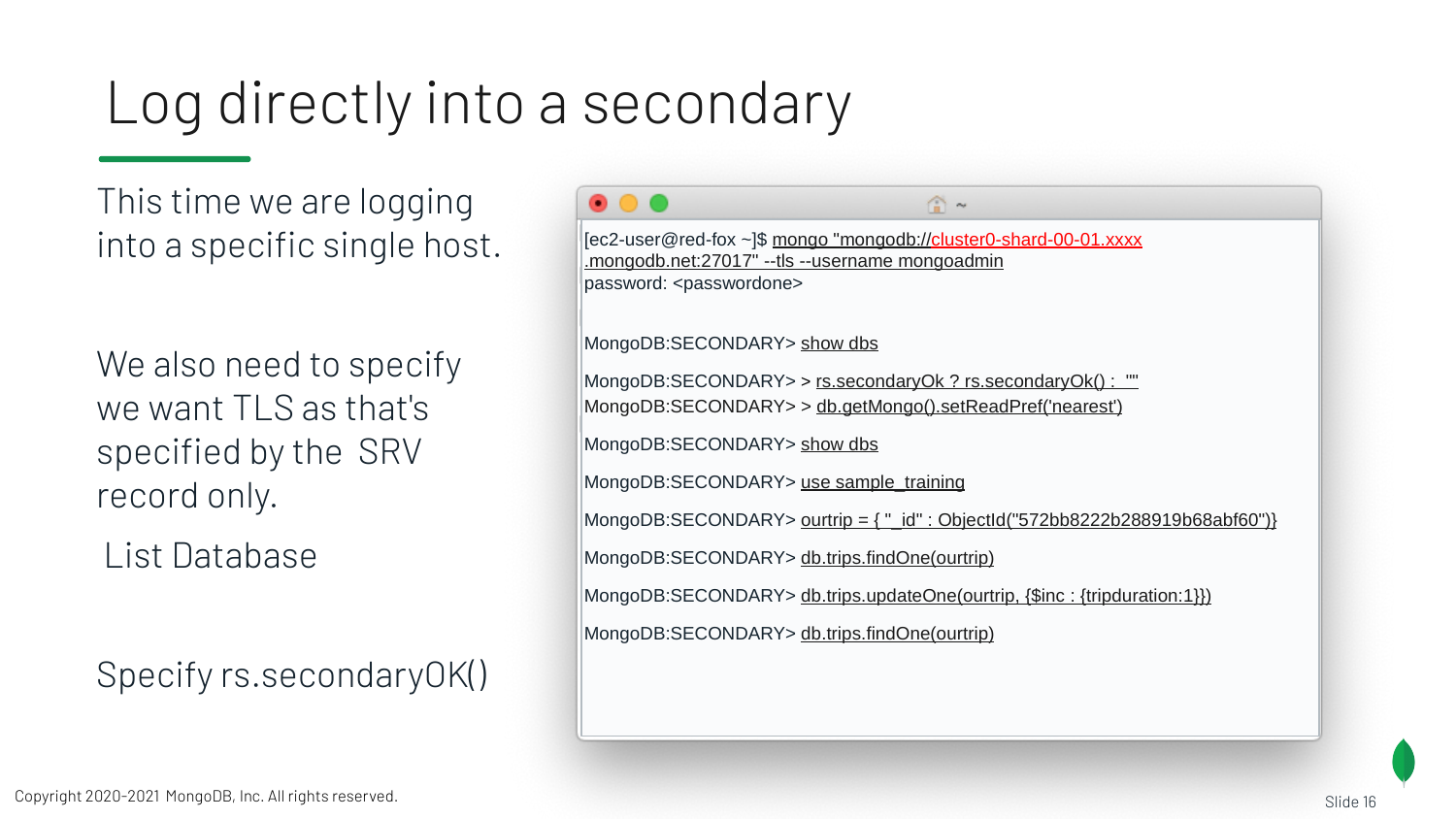

Log directly into a secondary
This time we are logging into a specific single host.

We also need to specify we want TLS as that's specified by the  SRV record only.
 List Database

Specify rs.secondaryOK()
[ec2-user@red-fox ~]$ mongo "mongodb://cluster0-shard-00-01.xxxx.mongodb.net:27017" --tls --username mongoadmin
password: <passwordone>

MongoDB:SECONDARY> show dbs
MongoDB:SECONDARY> > rs.secondaryOk ? rs.secondaryOk() :  ""
MongoDB:SECONDARY> > db.getMongo().setReadPref('nearest')
MongoDB:SECONDARY> show dbs
MongoDB:SECONDARY> use sample_training
MongoDB:SECONDARY> ourtrip = { "_id" : ObjectId("572bb8222b288919b68abf60")}
MongoDB:SECONDARY> db.trips.findOne(ourtrip)
MongoDB:SECONDARY> db.trips.updateOne(ourtrip, {$inc : {tripduration:1}})
MongoDB:SECONDARY> db.trips.findOne(ourtrip)

Slide 16